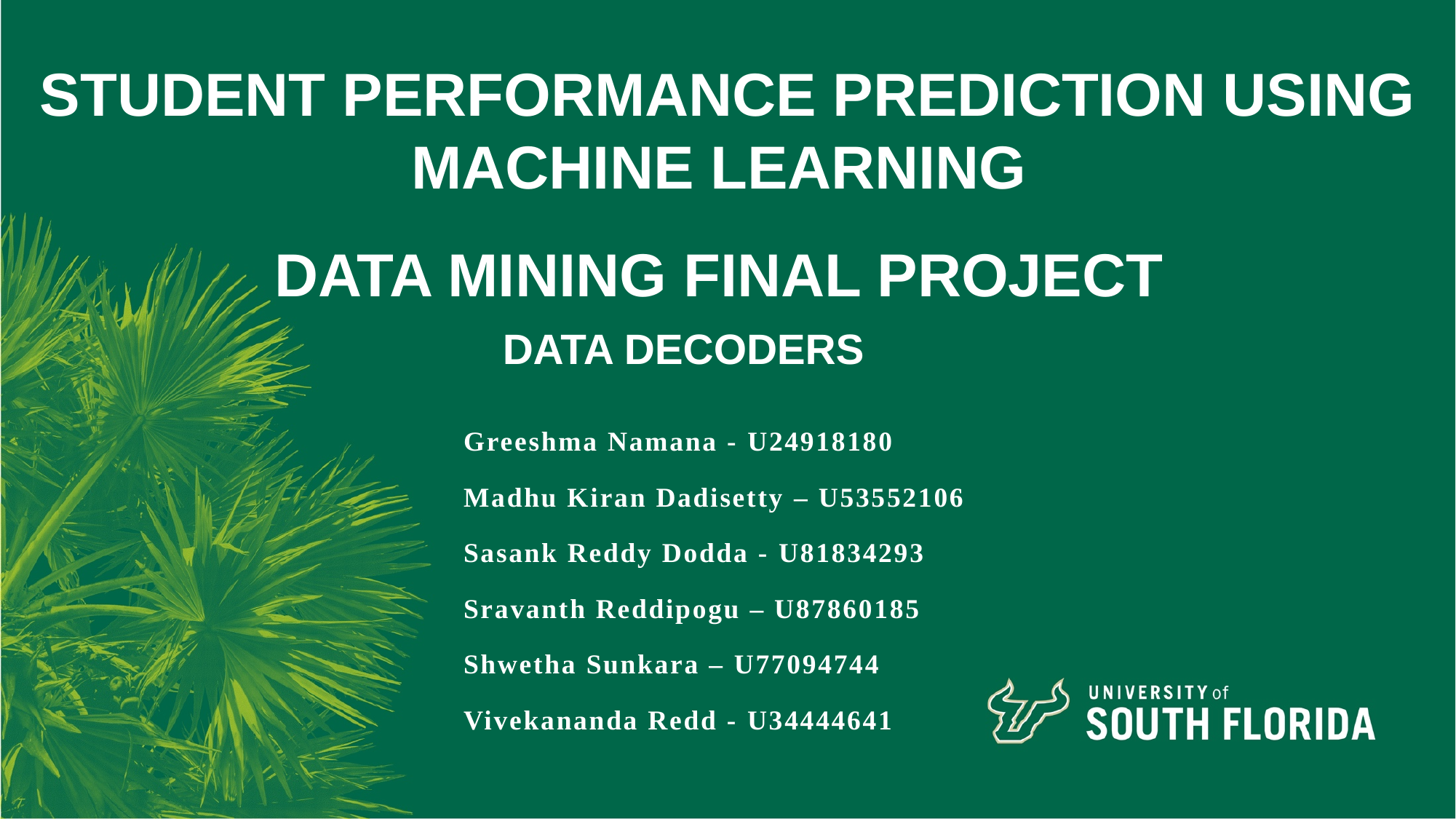

STUDENT PERFORMANCE PREDICTION USING MACHINE LEARNING
DATA MINING FINAL PROJECT
DATA DECODERS
Greeshma Namana - U24918180
Madhu Kiran Dadisetty – U53552106
Sasank Reddy Dodda - U81834293
Sravanth Reddipogu – U87860185
Shwetha Sunkara – U77094744
Vivekananda Redd - U34444641